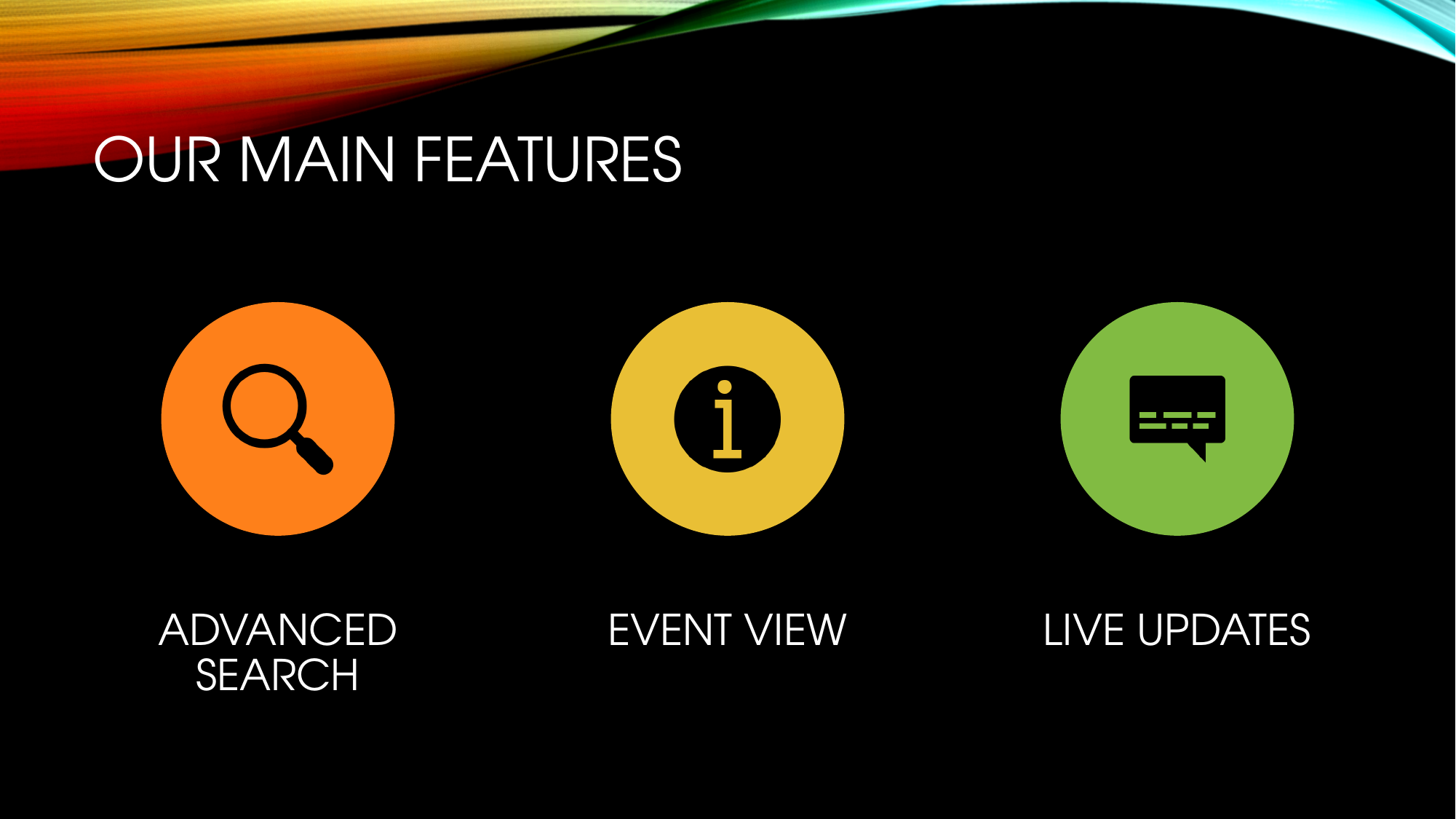

# Our Main Features
Advanced search
Event View
live updates